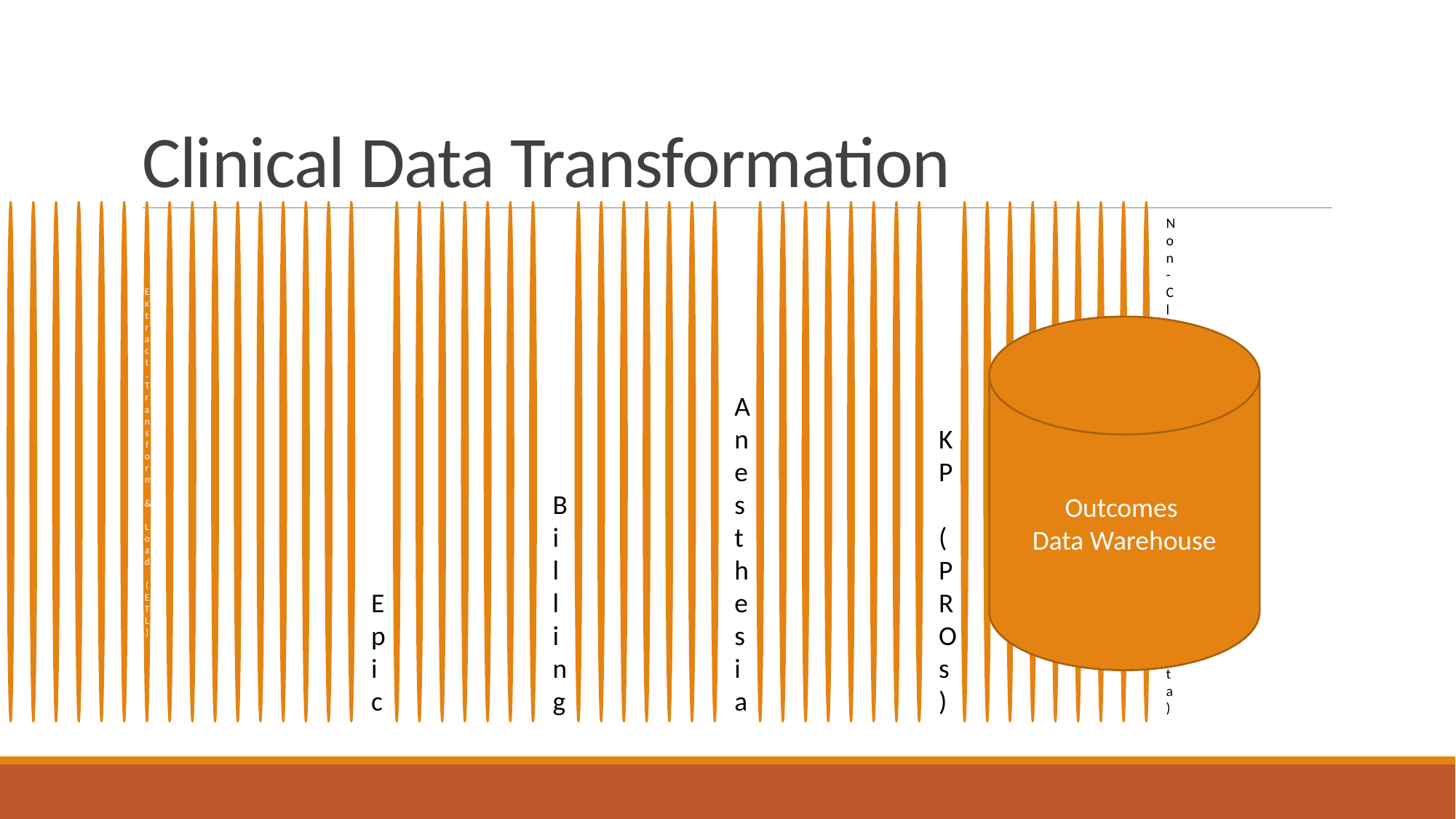

# Clinical Data Transformation
Extract, Transform & Load (ETL)
Epic
Billing
Anesthesia
KP (PROs)
Outcomes
Data Warehouse